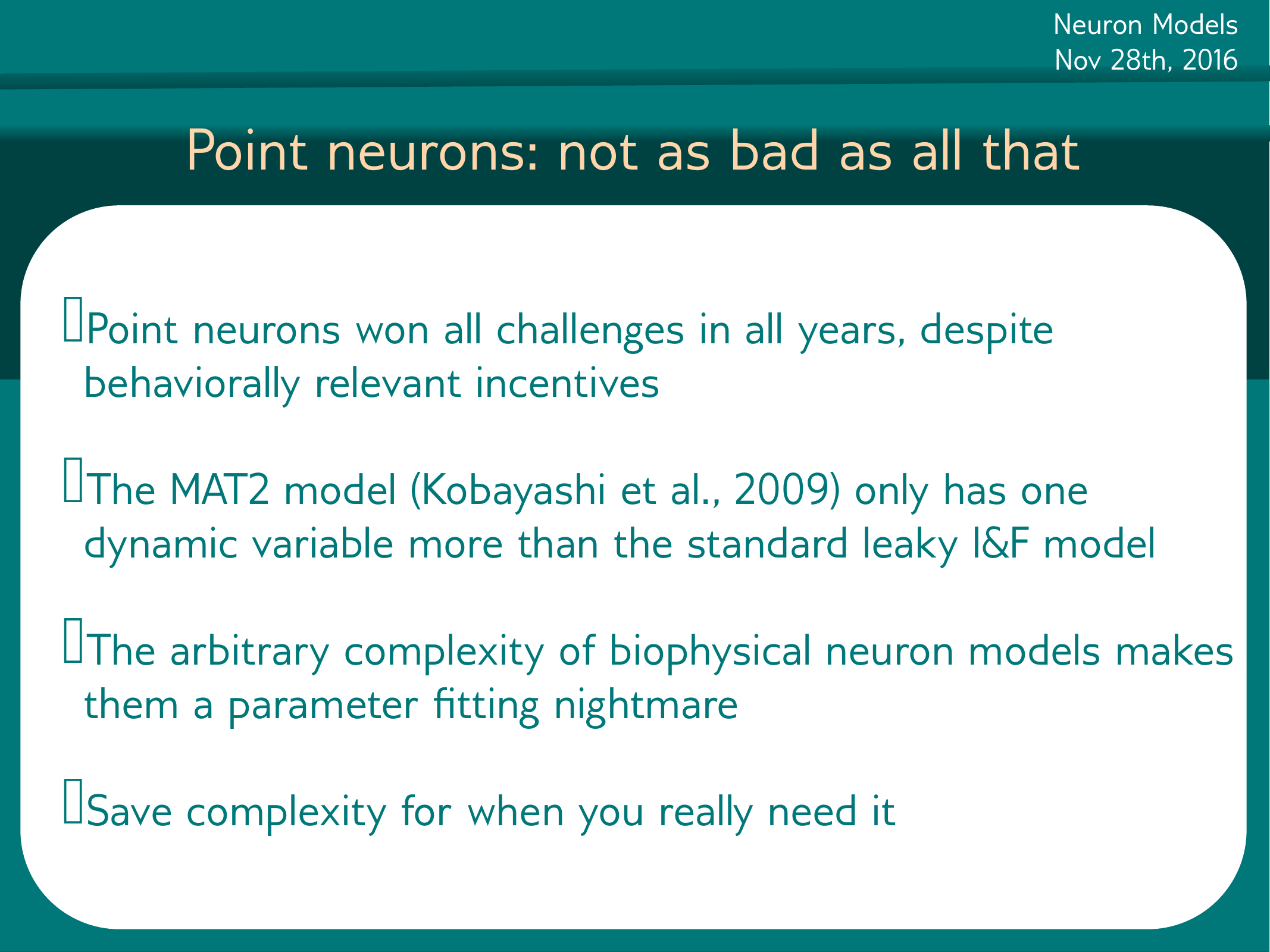

Neuron Models
Nov 28th, 2016
Point neurons: not as bad as all that
Point neurons won all challenges in all years, despite behaviorally relevant incentives

The MAT2 model (Kobayashi et al., 2009) only has one dynamic variable more than the standard leaky I&F model

The arbitrary complexity of biophysical neuron models makes them a parameter fitting nightmare

Save complexity for when you really need it